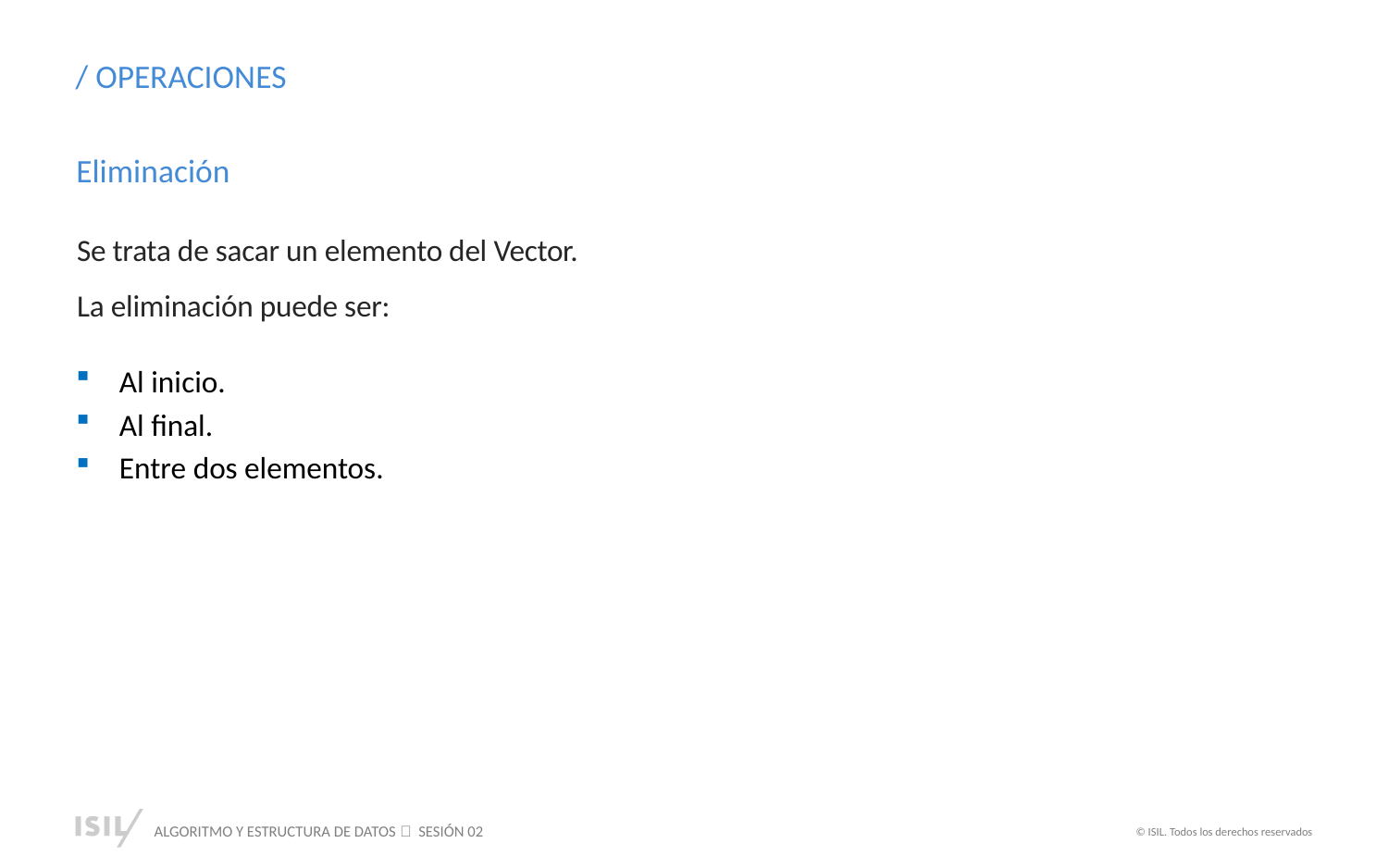

/ OPERACIONES
Eliminación
Se trata de sacar un elemento del Vector.
La eliminación puede ser:
Al inicio.
Al final.
Entre dos elementos.